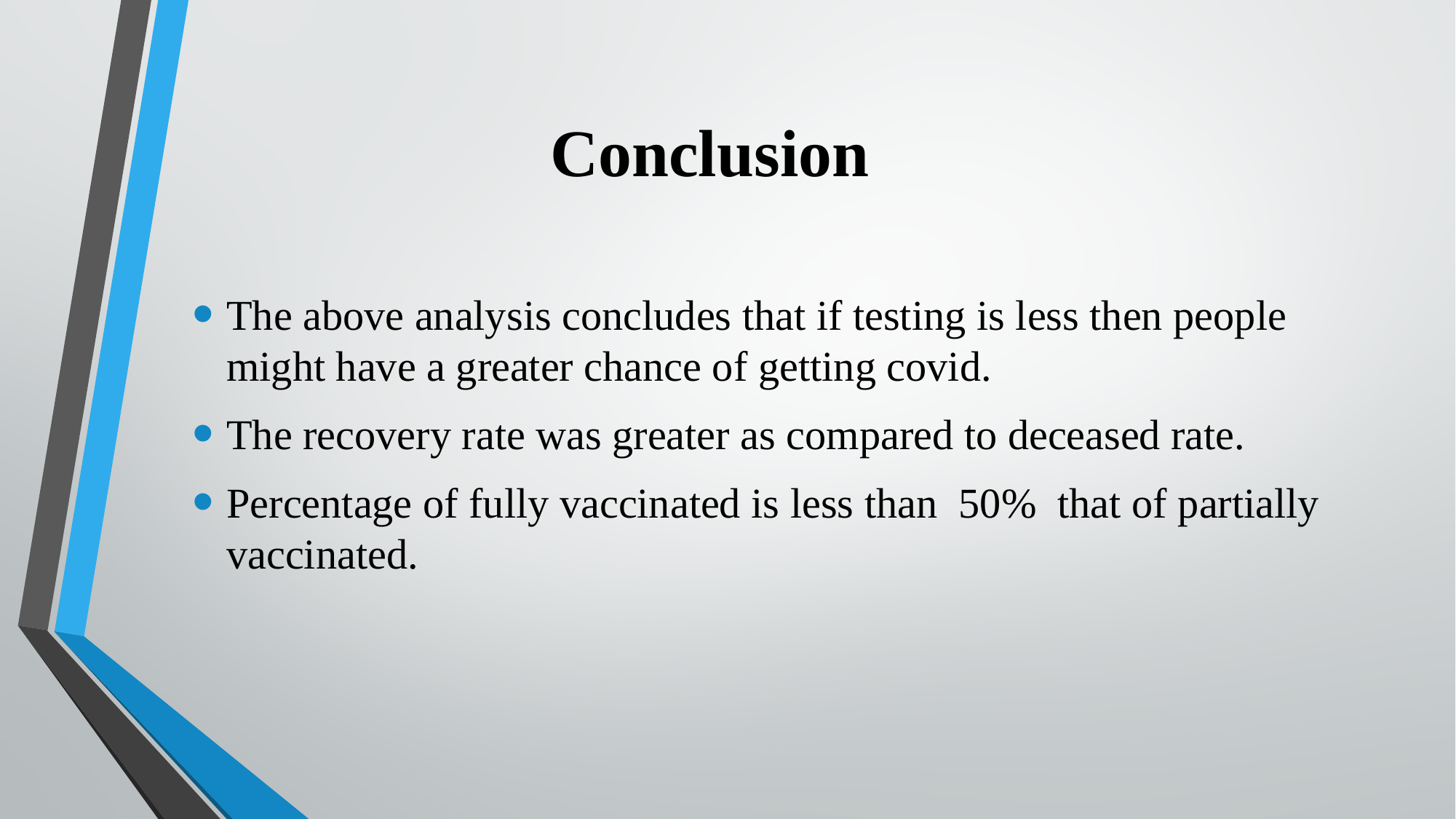

# Conclusion
The above analysis concludes that if testing is less then people might have a greater chance of getting covid.
The recovery rate was greater as compared to deceased rate.
Percentage of fully vaccinated is less than  50%  that of partially vaccinated.